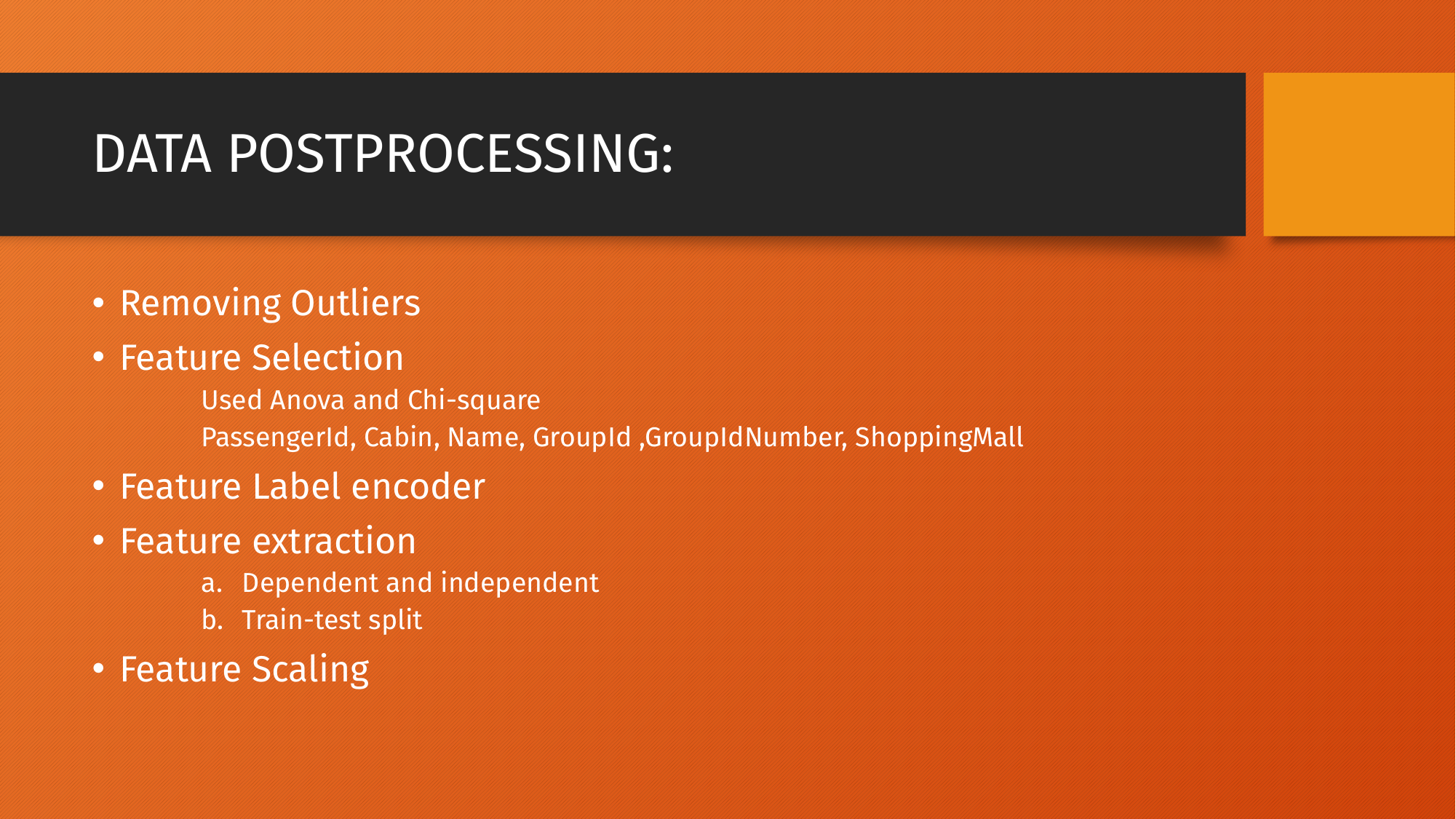

# DATA POSTPROCESSING:
Removing Outliers
Feature Selection
Used Anova and Chi-square
PassengerId, Cabin, Name, GroupId ,GroupIdNumber, ShoppingMall
Feature Label encoder
Feature extraction
Dependent and independent
Train-test split
Feature Scaling